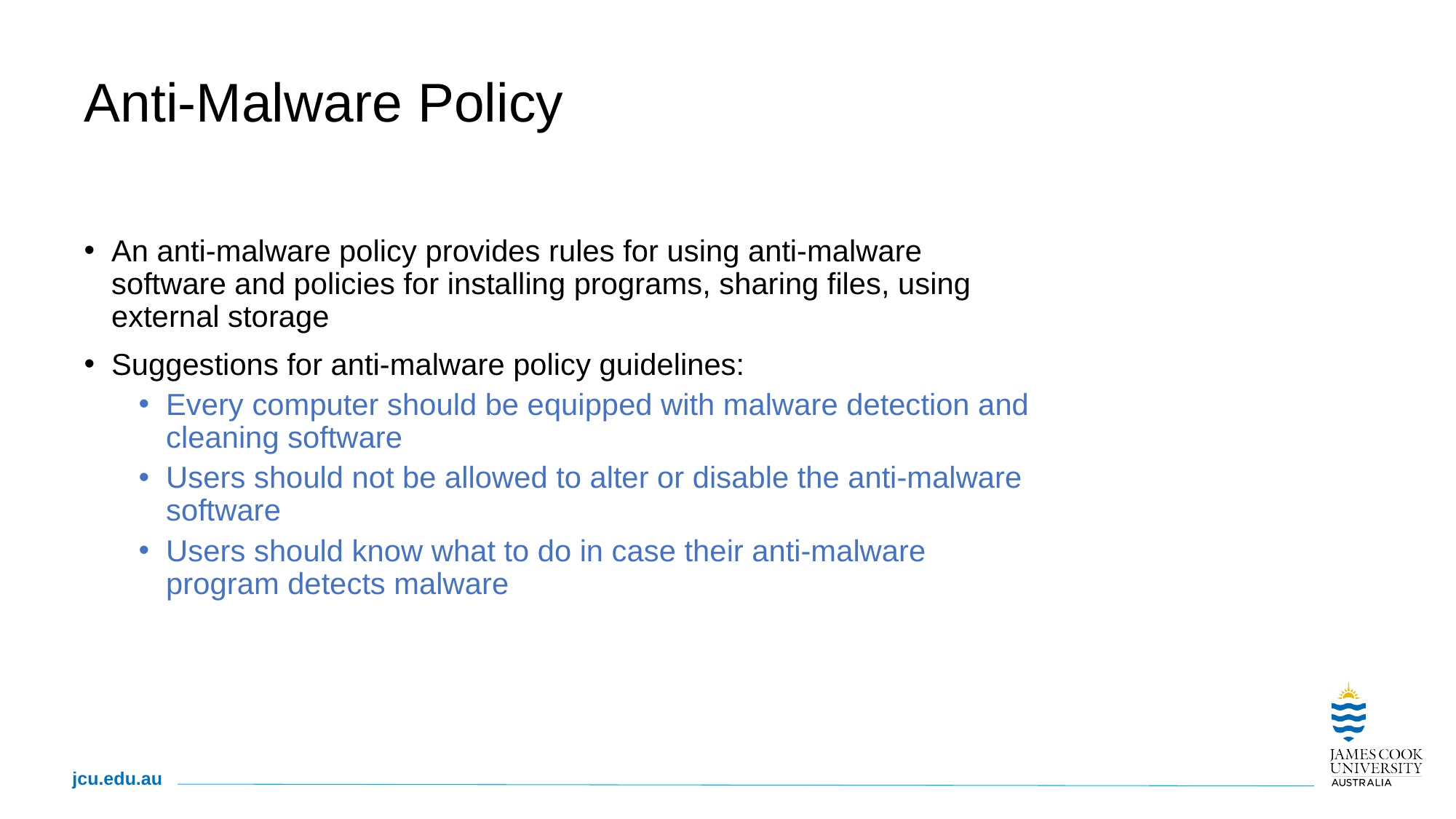

# Anti-Malware Policy
An anti-malware policy provides rules for using anti-malware software and policies for installing programs, sharing files, using external storage
Suggestions for anti-malware policy guidelines:
Every computer should be equipped with malware detection and cleaning software
Users should not be allowed to alter or disable the anti-malware software
Users should know what to do in case their anti-malware program detects malware